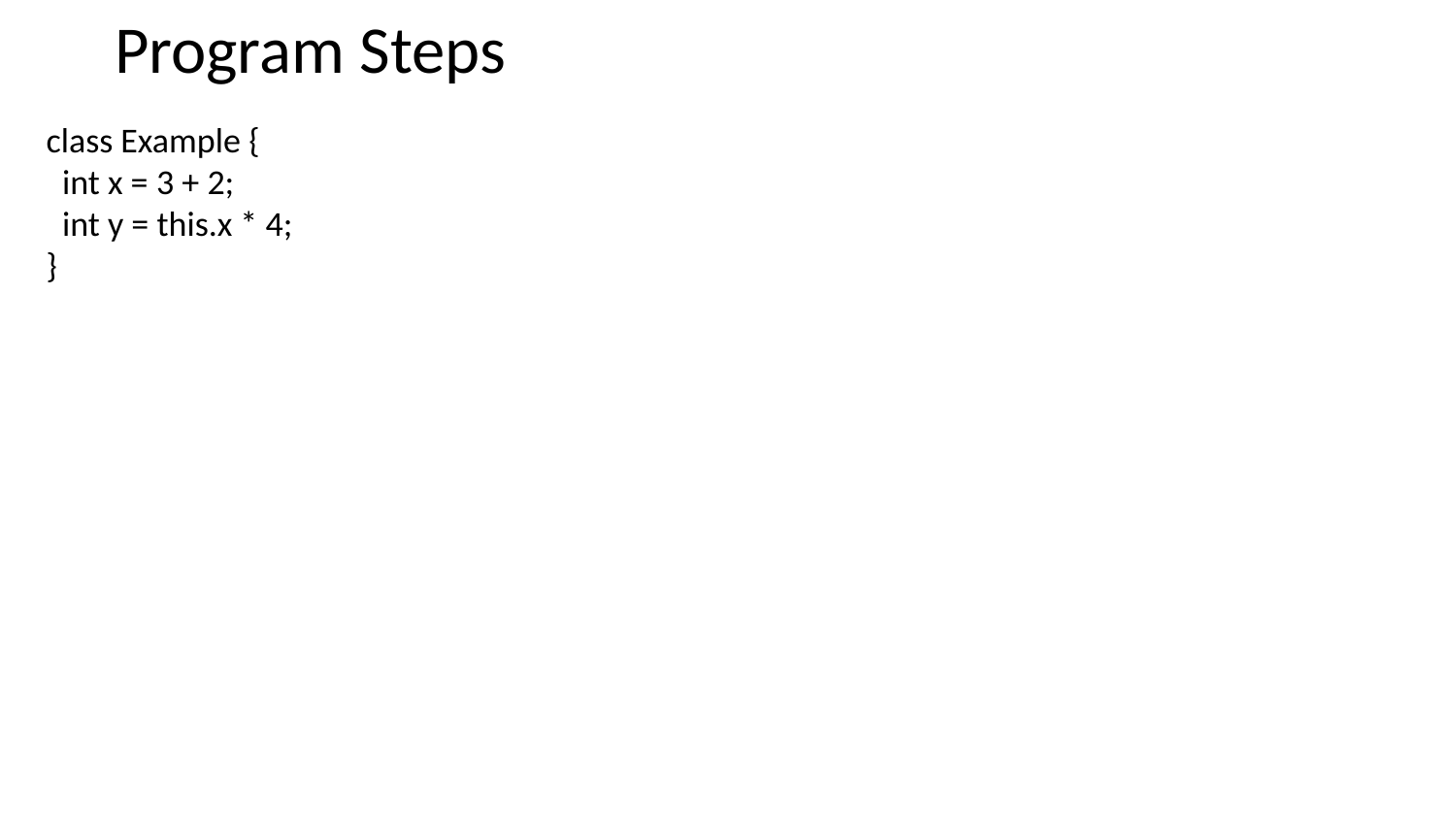

# Program Steps
class Example {
  int x = 3 + 2;
  int y = this.x * 4;
}